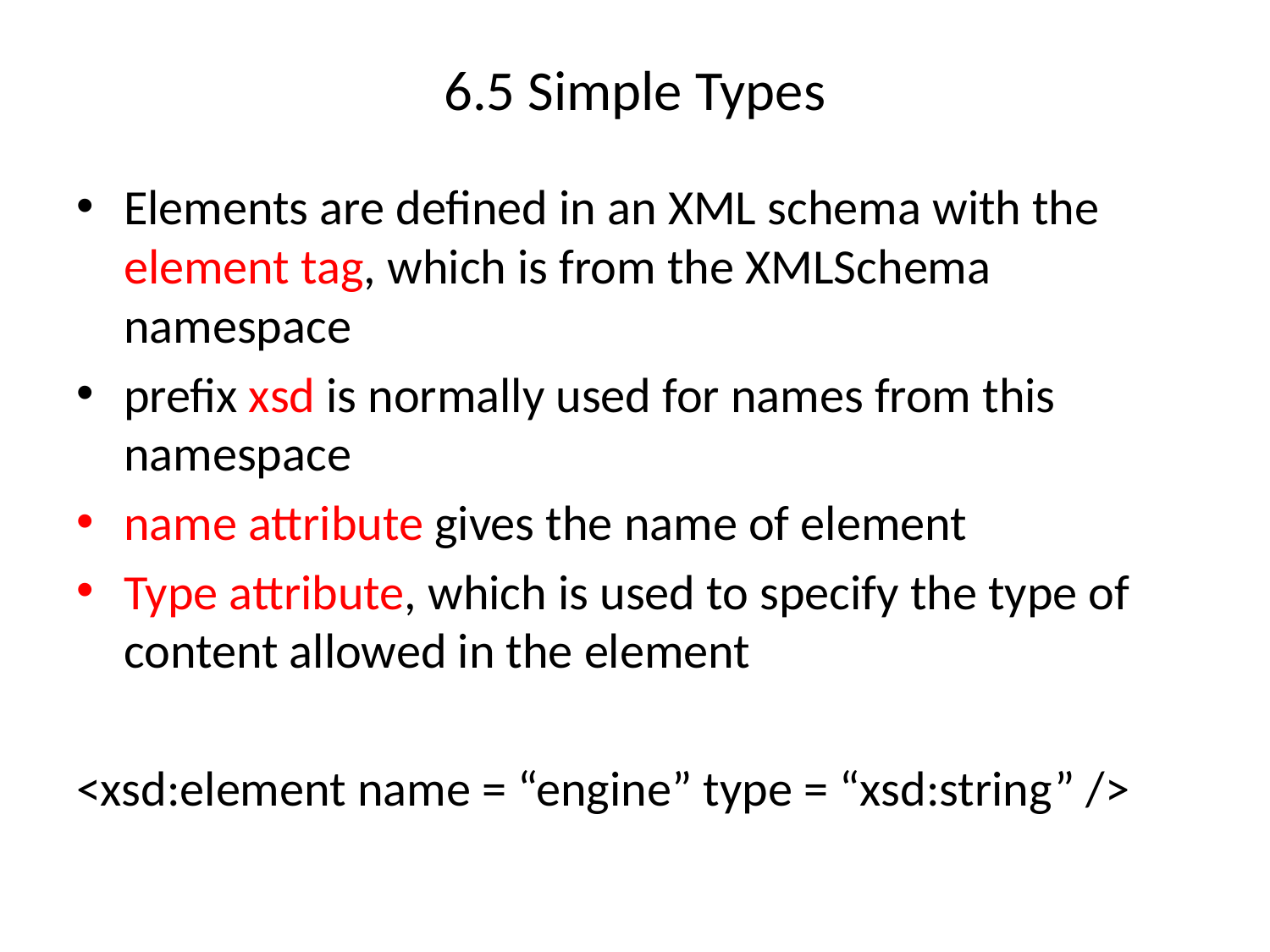

# 6.5 Simple Types
Elements are defined in an XML schema with the element tag, which is from the XMLSchema namespace
prefix xsd is normally used for names from this namespace
name attribute gives the name of element
Type attribute, which is used to specify the type of content allowed in the element

<xsd:element name = “engine” type = “xsd:string” />